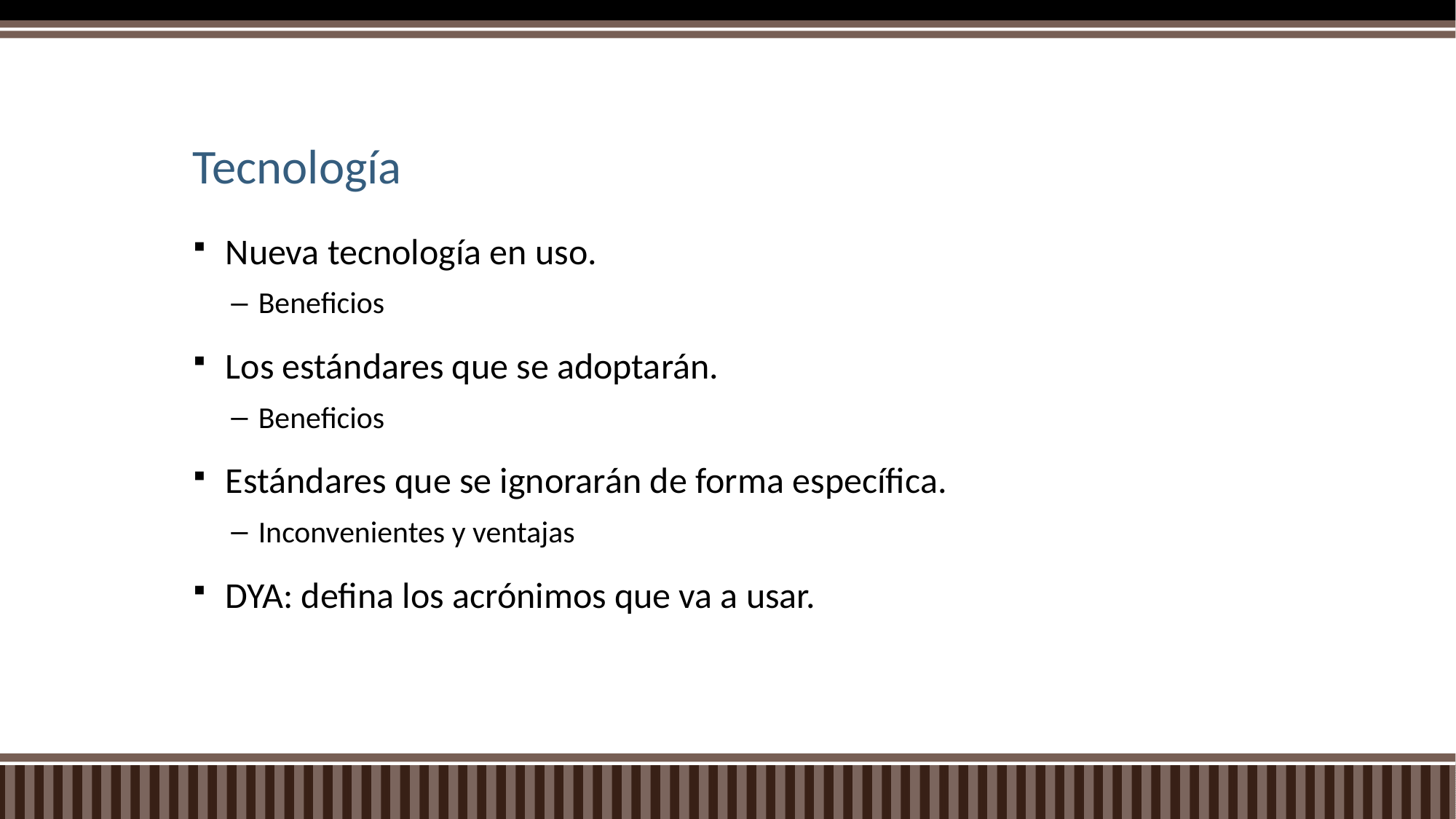

# Tecnología
Nueva tecnología en uso.
Beneficios
Los estándares que se adoptarán.
Beneficios
Estándares que se ignorarán de forma específica.
Inconvenientes y ventajas
DYA: defina los acrónimos que va a usar.